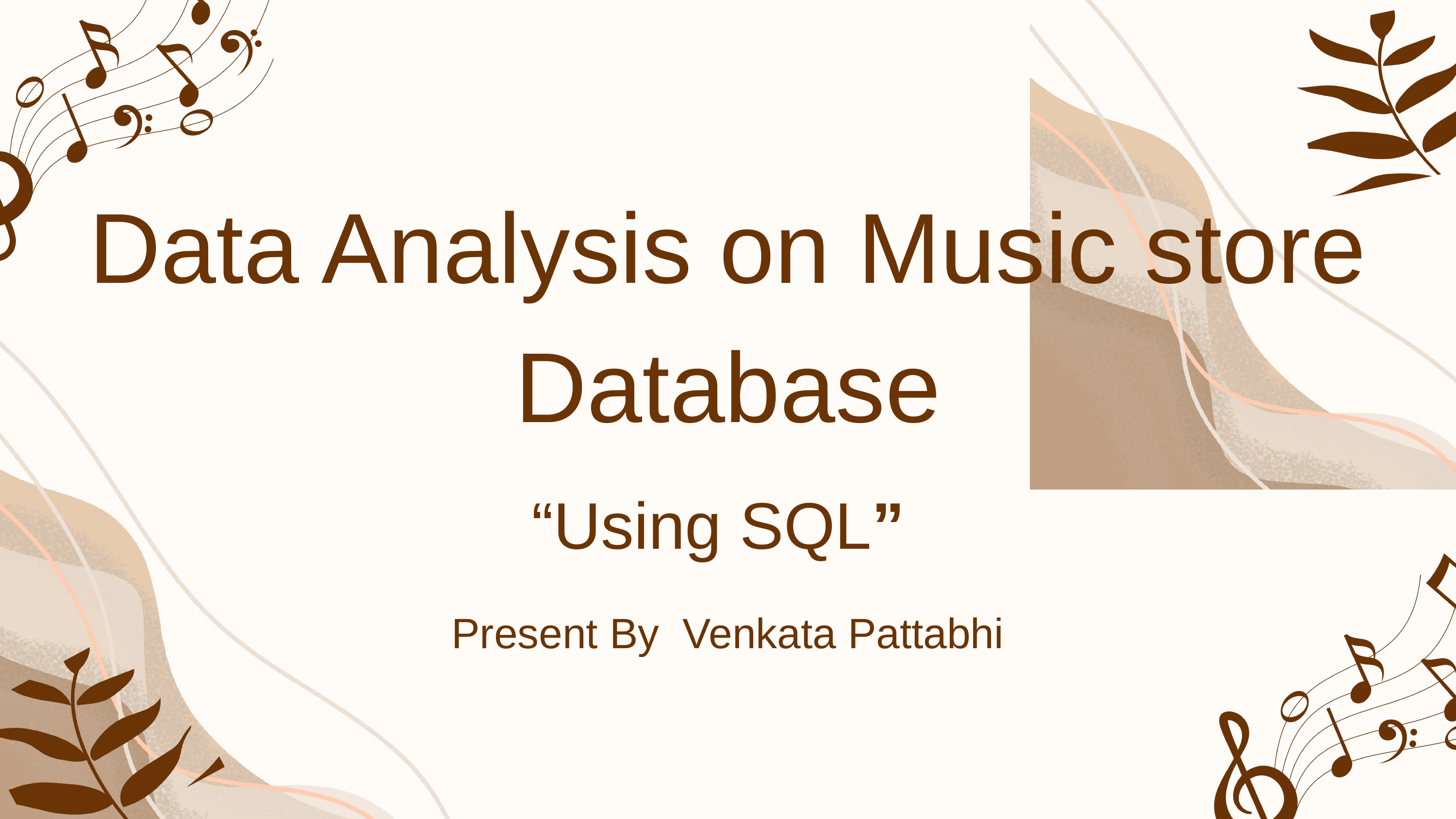

Data Analysis on Music store Database

“Using SQL”

Present By  Venkata Pattabhi